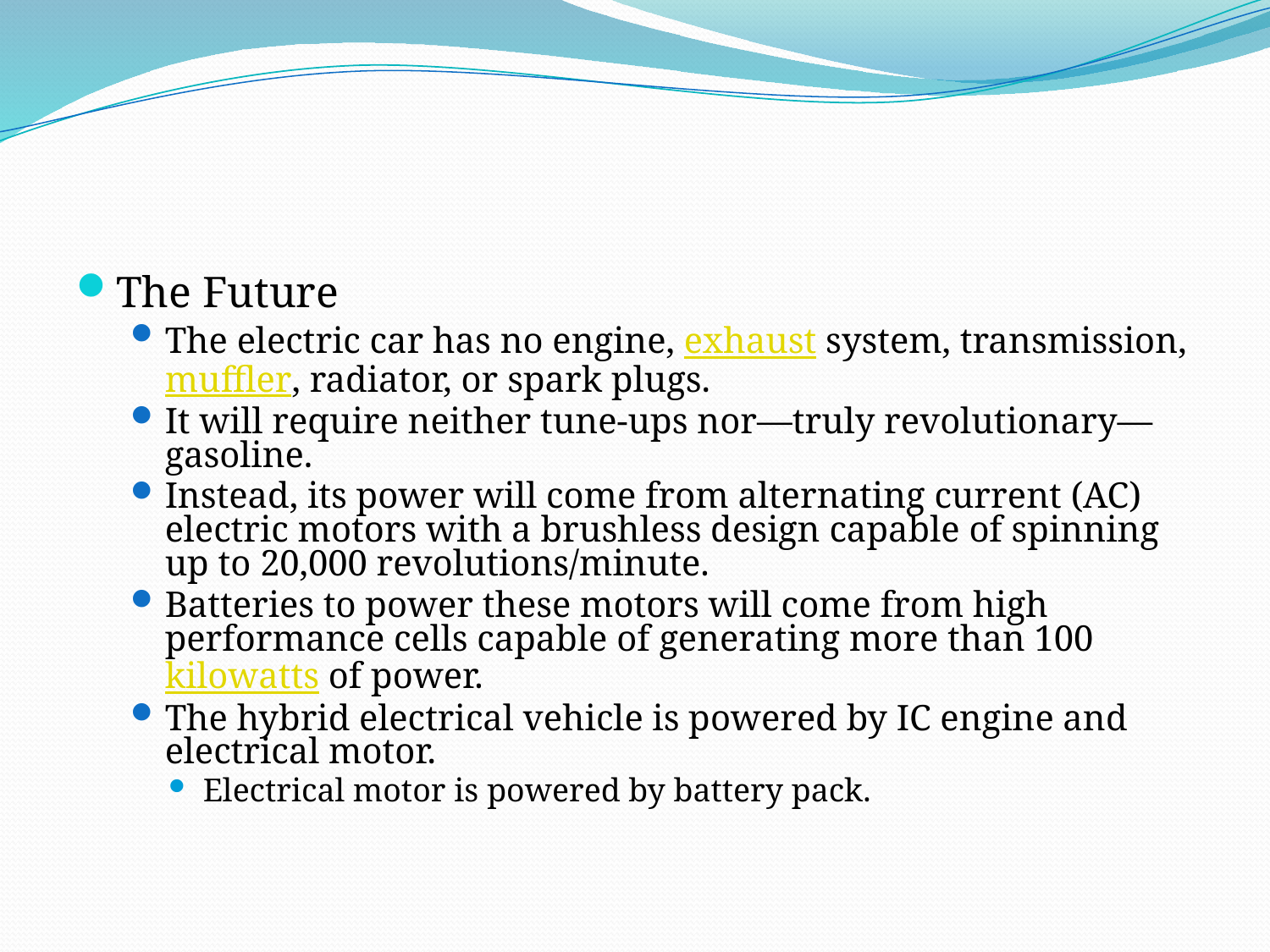

#
The Future
The electric car has no engine, exhaust system, transmission, muffler, radiator, or spark plugs.
It will require neither tune-ups nor—truly revolutionary—gasoline.
Instead, its power will come from alternating current (AC) electric motors with a brushless design capable of spinning up to 20,000 revolutions/minute.
Batteries to power these motors will come from high performance cells capable of generating more than 100 kilowatts of power.
The hybrid electrical vehicle is powered by IC engine and electrical motor.
Electrical motor is powered by battery pack.